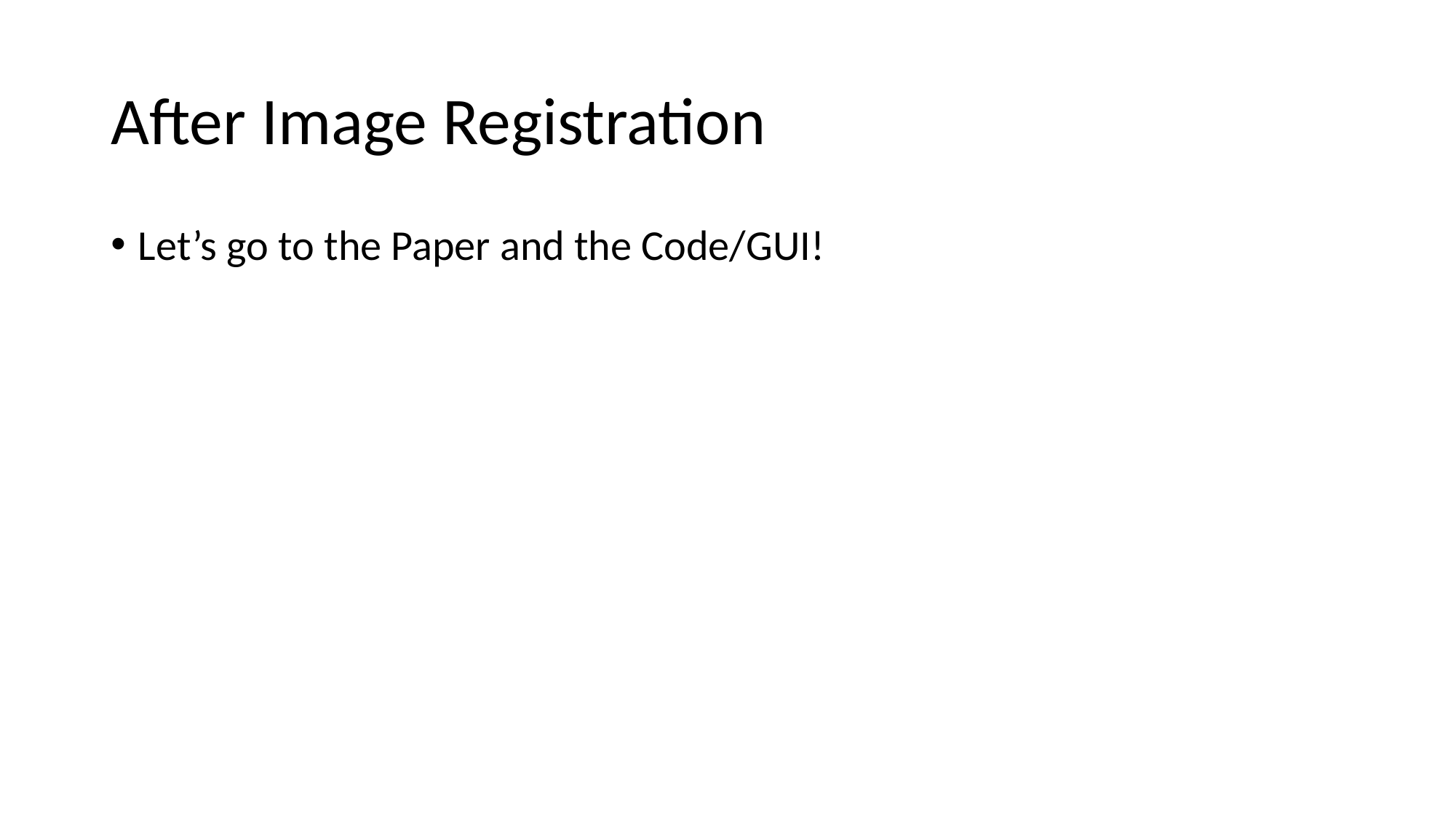

# After Image Registration
Let’s go to the Paper and the Code/GUI!